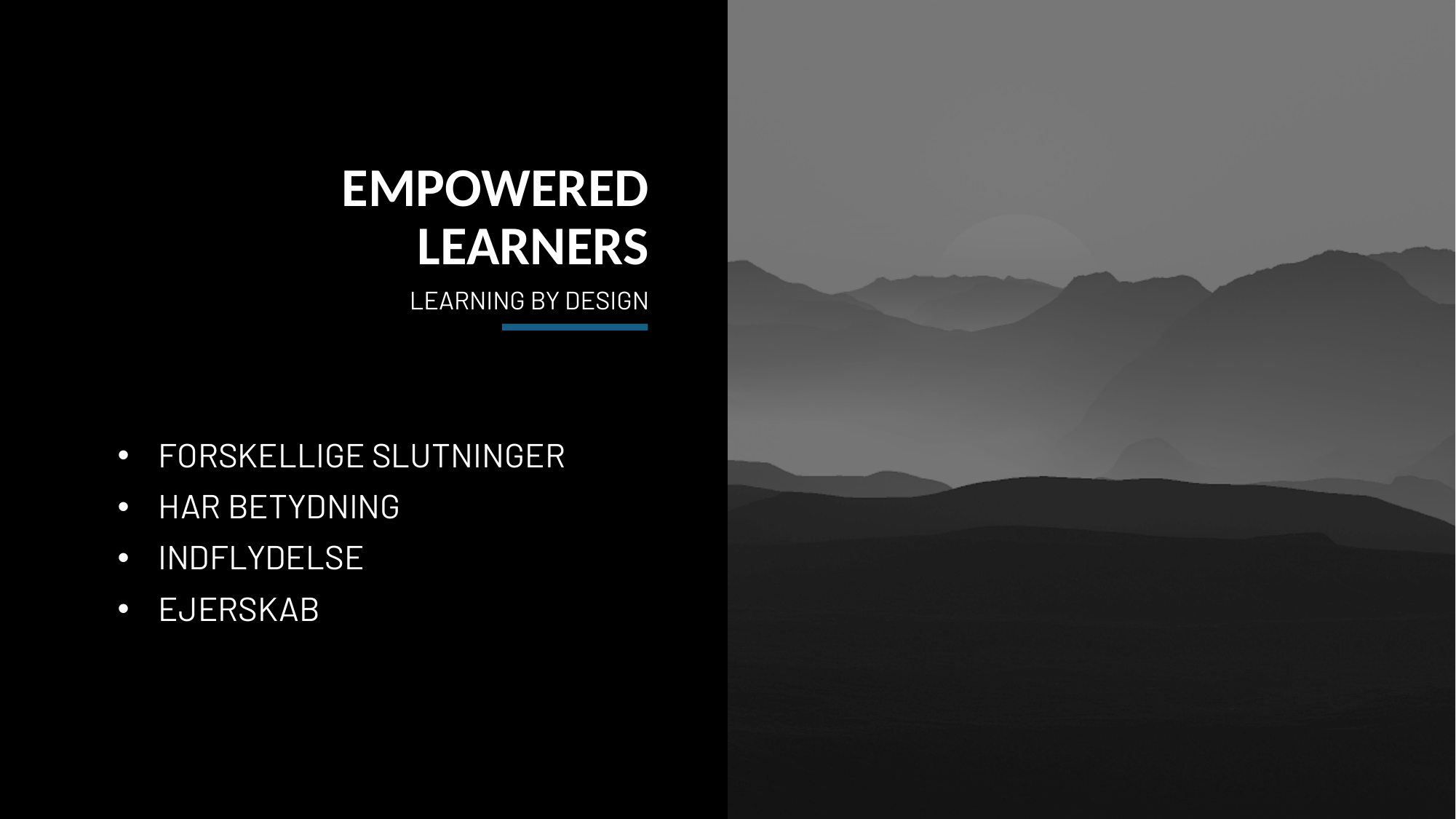

EMPOWERED LEARNERS
# LEARNING BY DESIGN

FORSKELLIGE SLUTNINGER
HAR BETYDNING
INDFLYDELSE
EJERSKAB